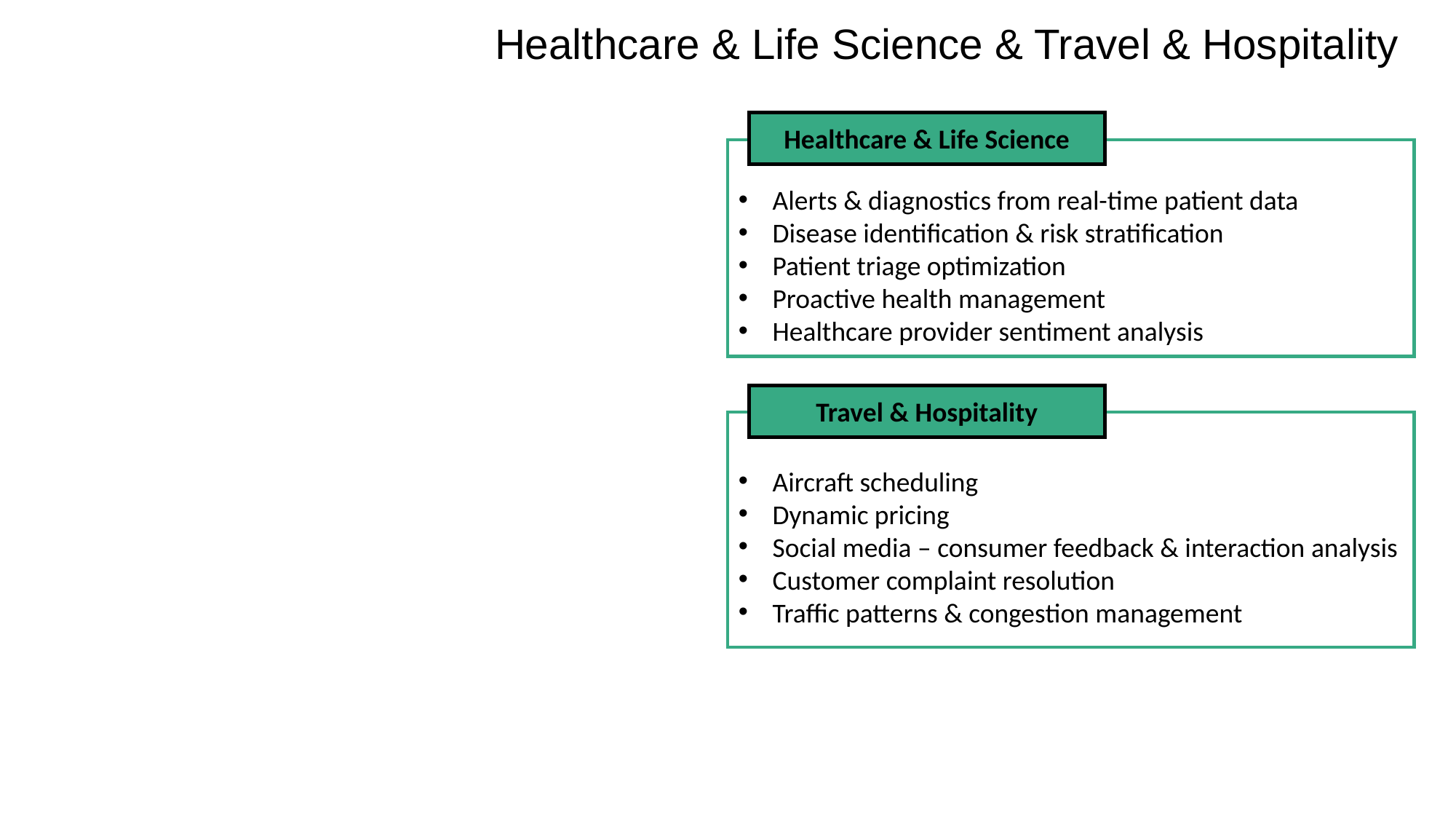

Healthcare & Life Science & Travel & Hospitality

Healthcare & Life Science

Alerts & diagnostics from real-time patient data
Disease identification & risk stratification
Patient triage optimization
Proactive health management
Healthcare provider sentiment analysis
Travel & Hospitality

Aircraft scheduling
Dynamic pricing
Social media – consumer feedback & interaction analysis
Customer complaint resolution
Traffic patterns & congestion management
40